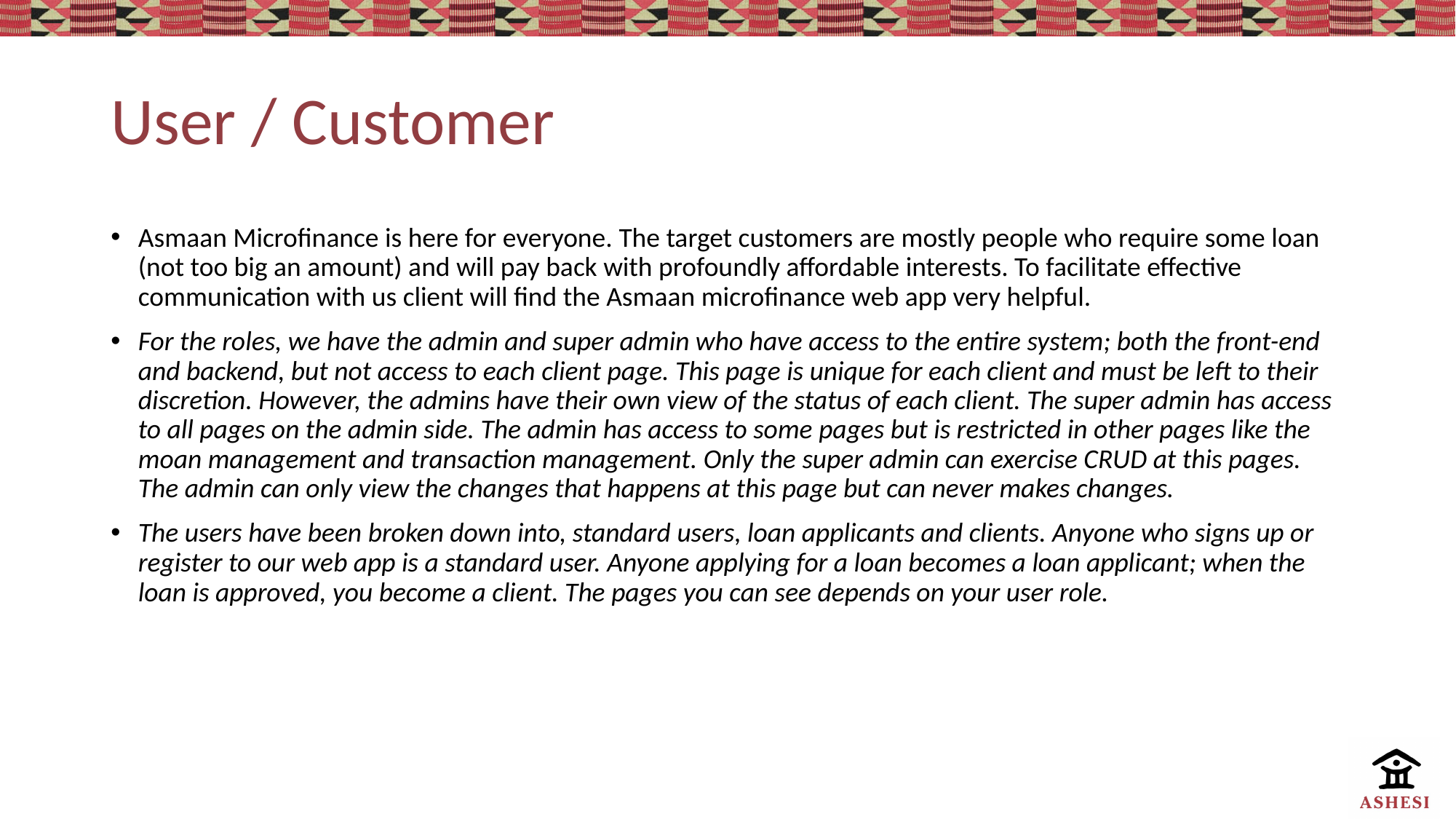

# User / Customer
Asmaan Microfinance is here for everyone. The target customers are mostly people who require some loan (not too big an amount) and will pay back with profoundly affordable interests. To facilitate effective communication with us client will find the Asmaan microfinance web app very helpful.
For the roles, we have the admin and super admin who have access to the entire system; both the front-end and backend, but not access to each client page. This page is unique for each client and must be left to their discretion. However, the admins have their own view of the status of each client. The super admin has access to all pages on the admin side. The admin has access to some pages but is restricted in other pages like the moan management and transaction management. Only the super admin can exercise CRUD at this pages. The admin can only view the changes that happens at this page but can never makes changes.
The users have been broken down into, standard users, loan applicants and clients. Anyone who signs up or register to our web app is a standard user. Anyone applying for a loan becomes a loan applicant; when the loan is approved, you become a client. The pages you can see depends on your user role.